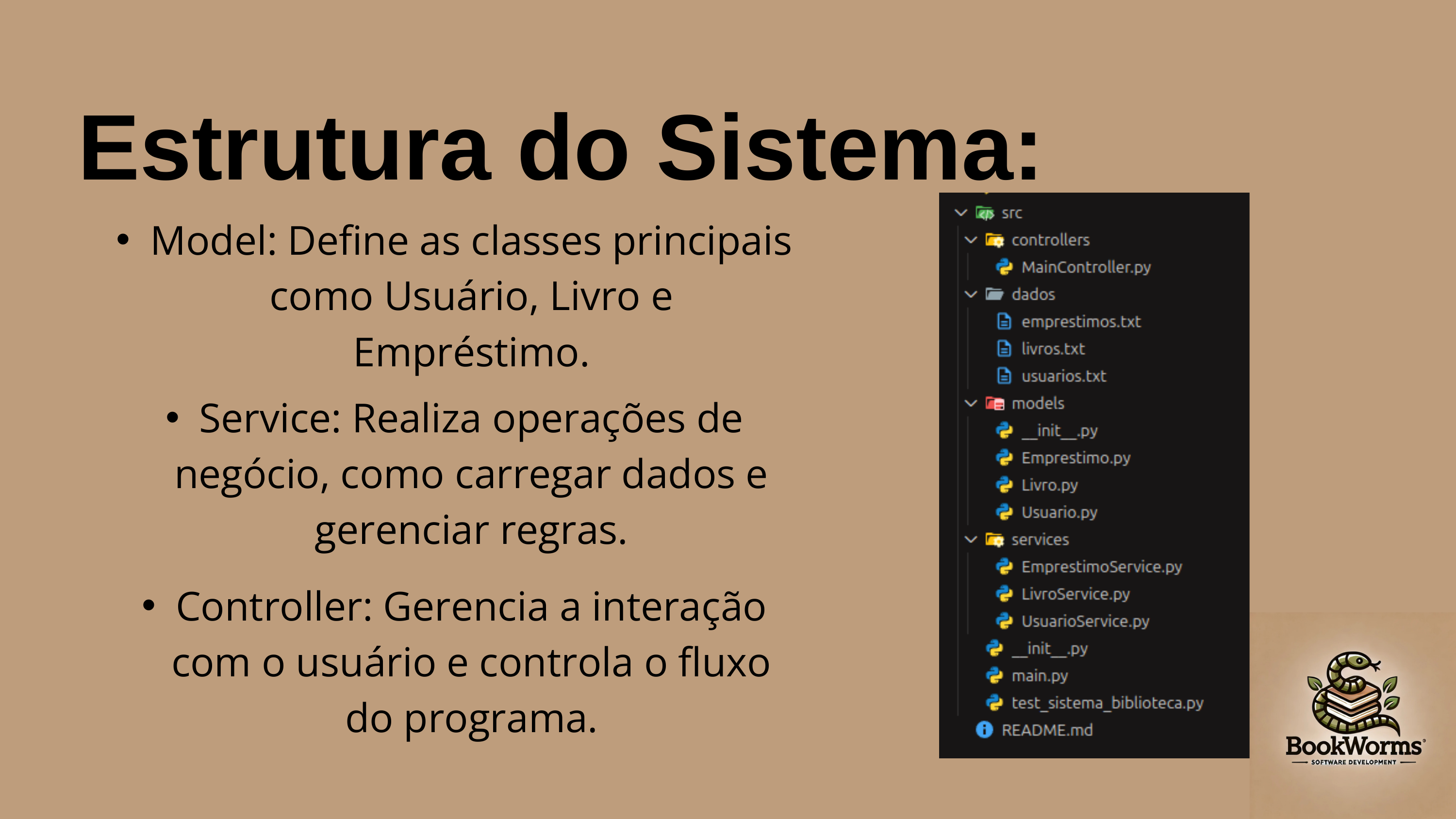

Estrutura do Sistema:

Model: Define as classes principais como Usuário, Livro e Empréstimo.
Service: Realiza operações de negócio, como carregar dados e gerenciar regras.
Controller: Gerencia a interação com o usuário e controla o fluxo do programa.